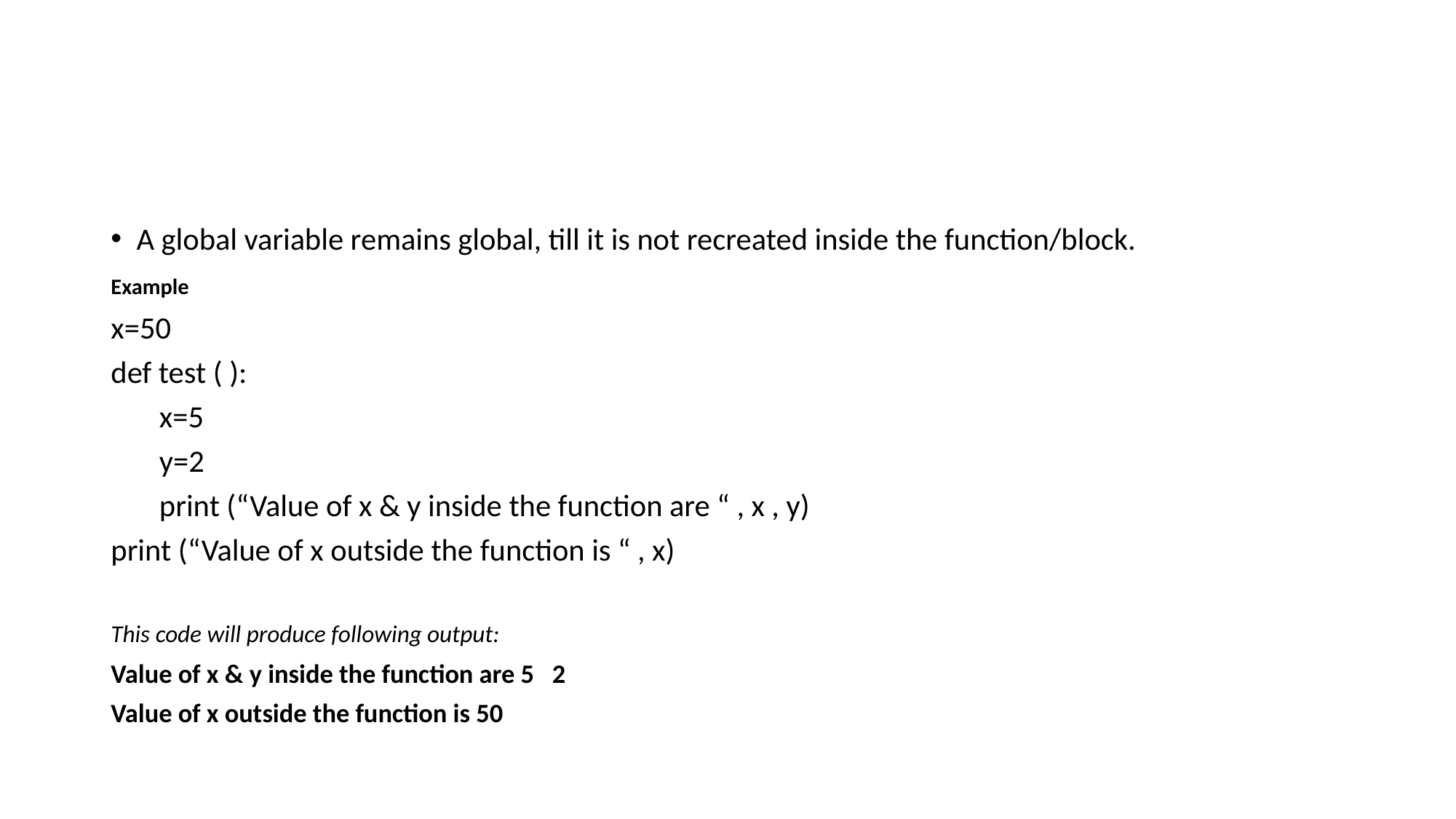

#
A global variable remains global, till it is not recreated inside the function/block.
Example
x=50
def test ( ):
       x=5
       y=2
       print (“Value of x & y inside the function are “ , x , y)
print (“Value of x outside the function is “ , x)

This code will produce following output:
Value of x & y inside the function are 5   2
Value of x outside the function is 50